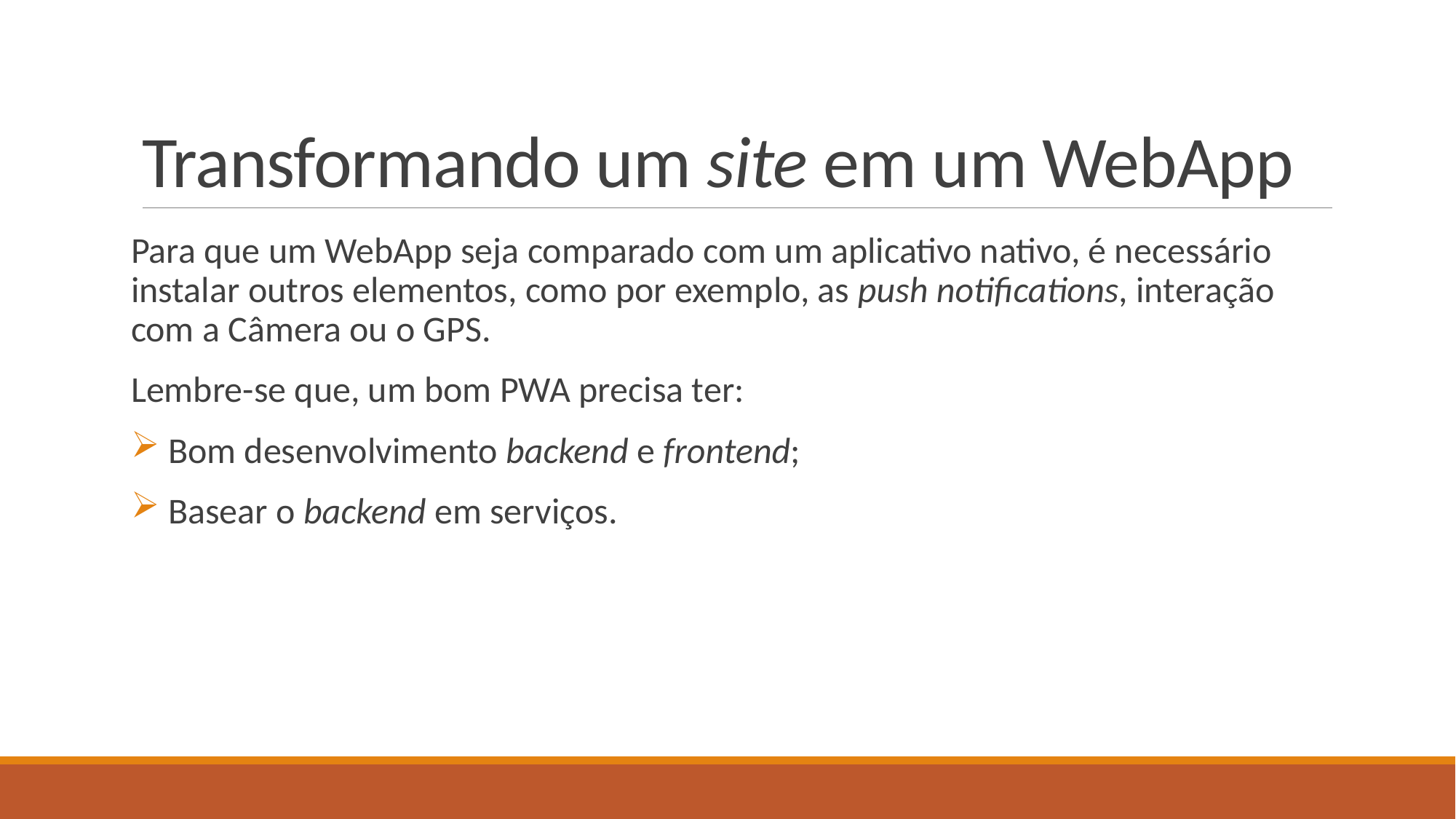

# Transformando um site em um WebApp
Para que um WebApp seja comparado com um aplicativo nativo, é necessário instalar outros elementos, como por exemplo, as push notifications, interação com a Câmera ou o GPS.
Lembre-se que, um bom PWA precisa ter:
 Bom desenvolvimento backend e frontend;
 Basear o backend em serviços.